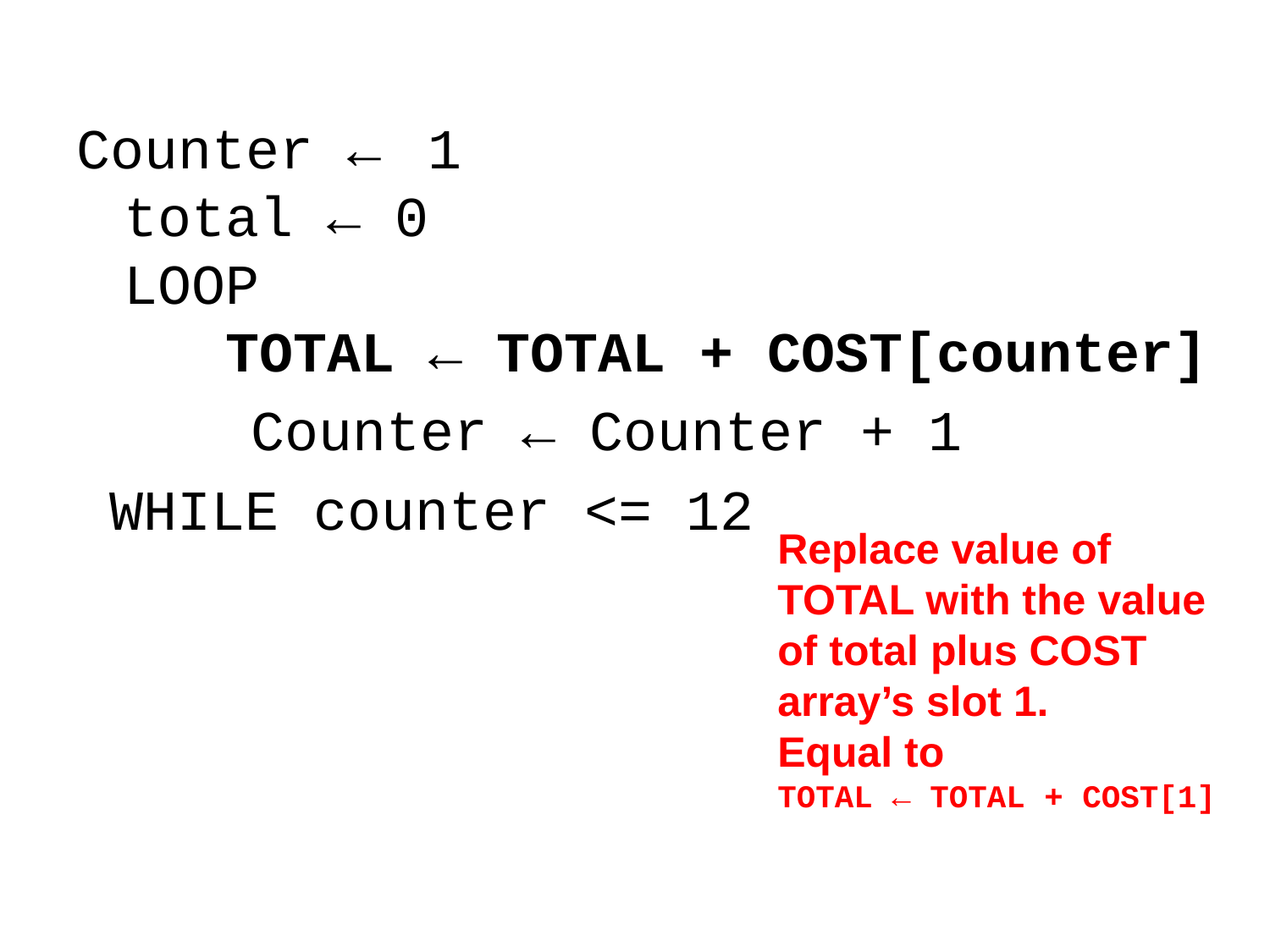

Counter ←  1
total ← 0
LOOP
   TOTAL ← TOTAL + COST[counter]
		Counter ← Counter + 1
 WHILE counter <= 12

Replace value of TOTAL with the value of total plus COST array’s slot 1.
Equal to
TOTAL ← TOTAL + COST[1]